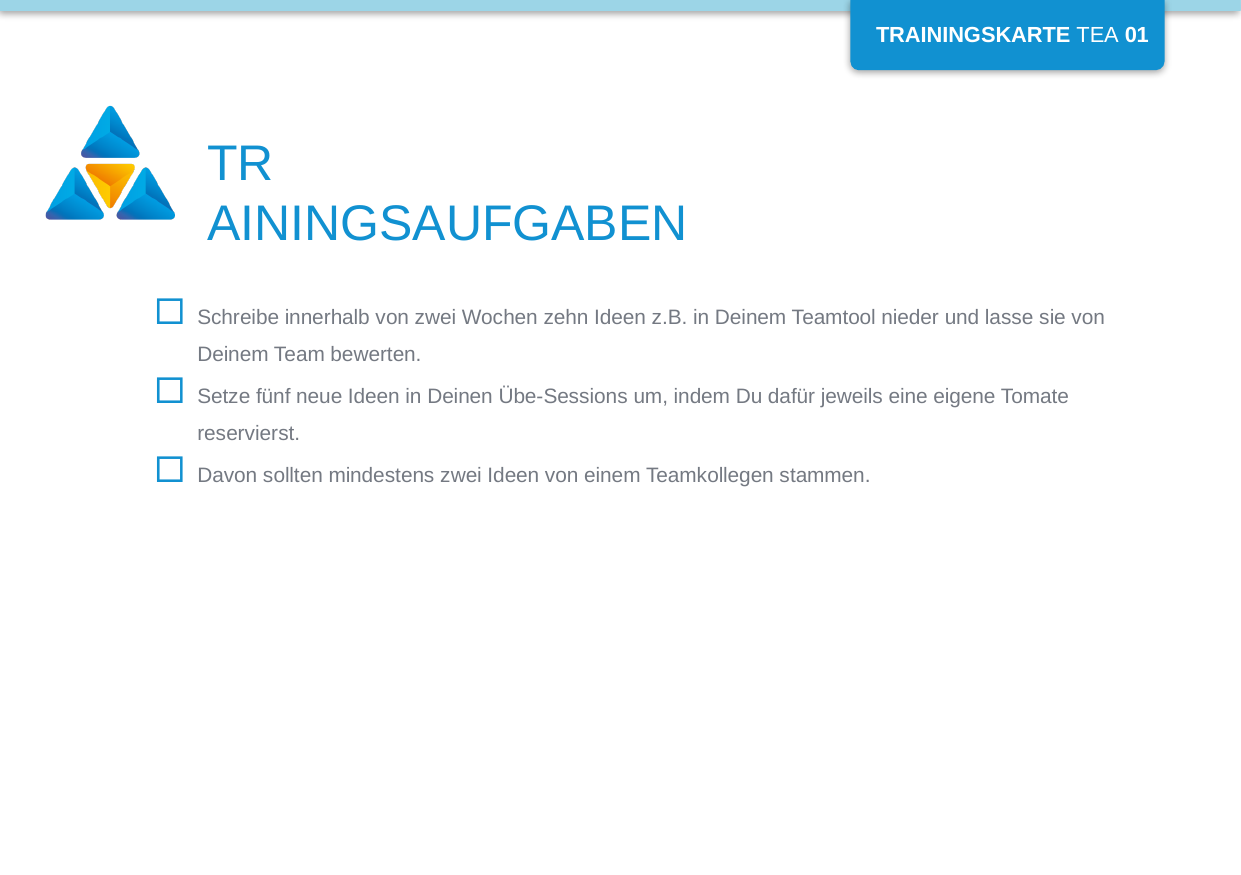

Schreibe innerhalb von zwei Wochen zehn Ideen z.B. in Deinem Teamtool nieder und lasse sie von Deinem Team bewerten.
Setze fünf neue Ideen in Deinen Übe-Sessions um, indem Du dafür jeweils eine eigene Tomate reservierst.
Davon sollten mindestens zwei Ideen von einem Teamkollegen stammen.